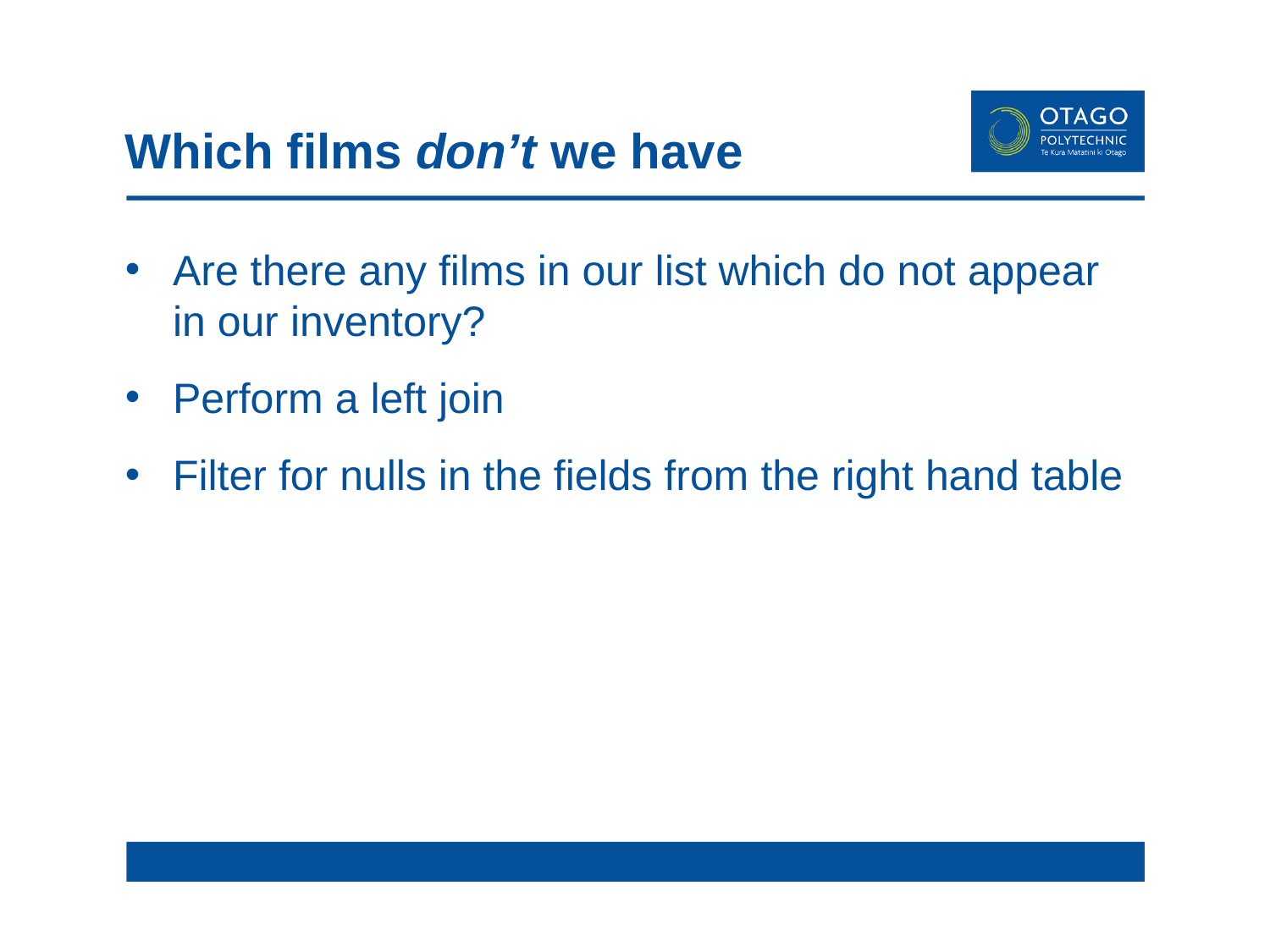

# Which films don’t we have
Are there any films in our list which do not appear in our inventory?
Perform a left join
Filter for nulls in the fields from the right hand table